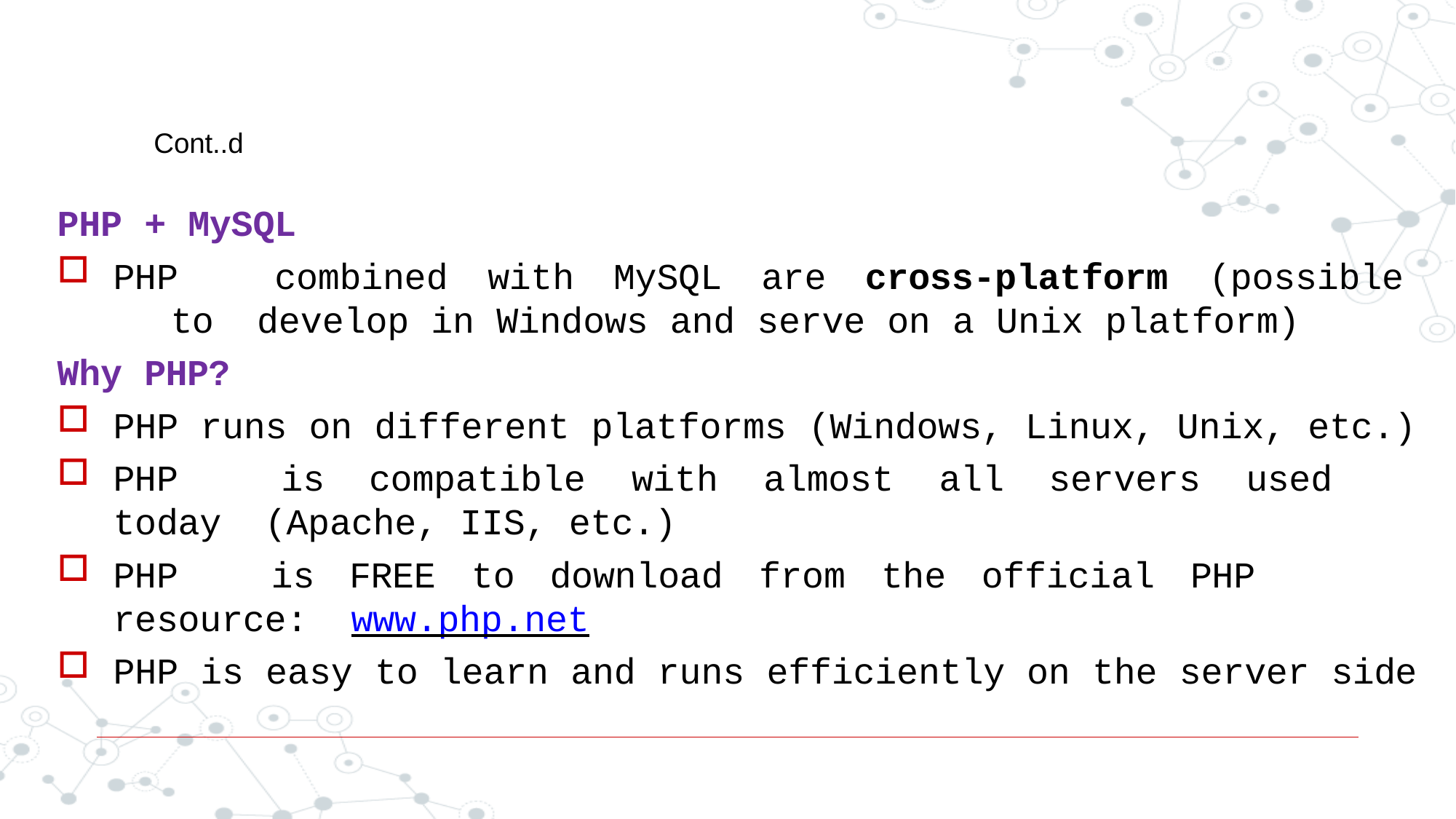

Cont..d
# PHP + MySQL
PHP	combined	with	MySQL	are	cross-platform	(possible	to  develop in Windows and serve on a Unix platform)
Why PHP?
PHP runs on different platforms (Windows, Linux, Unix, etc.)
PHP	is	compatible	with	almost	all	servers	used	today  (Apache, IIS, etc.)
PHP	is	FREE	to	download	from	the	official	PHP	resource:  www.php.net
PHP is easy to learn and runs efficiently on the server side